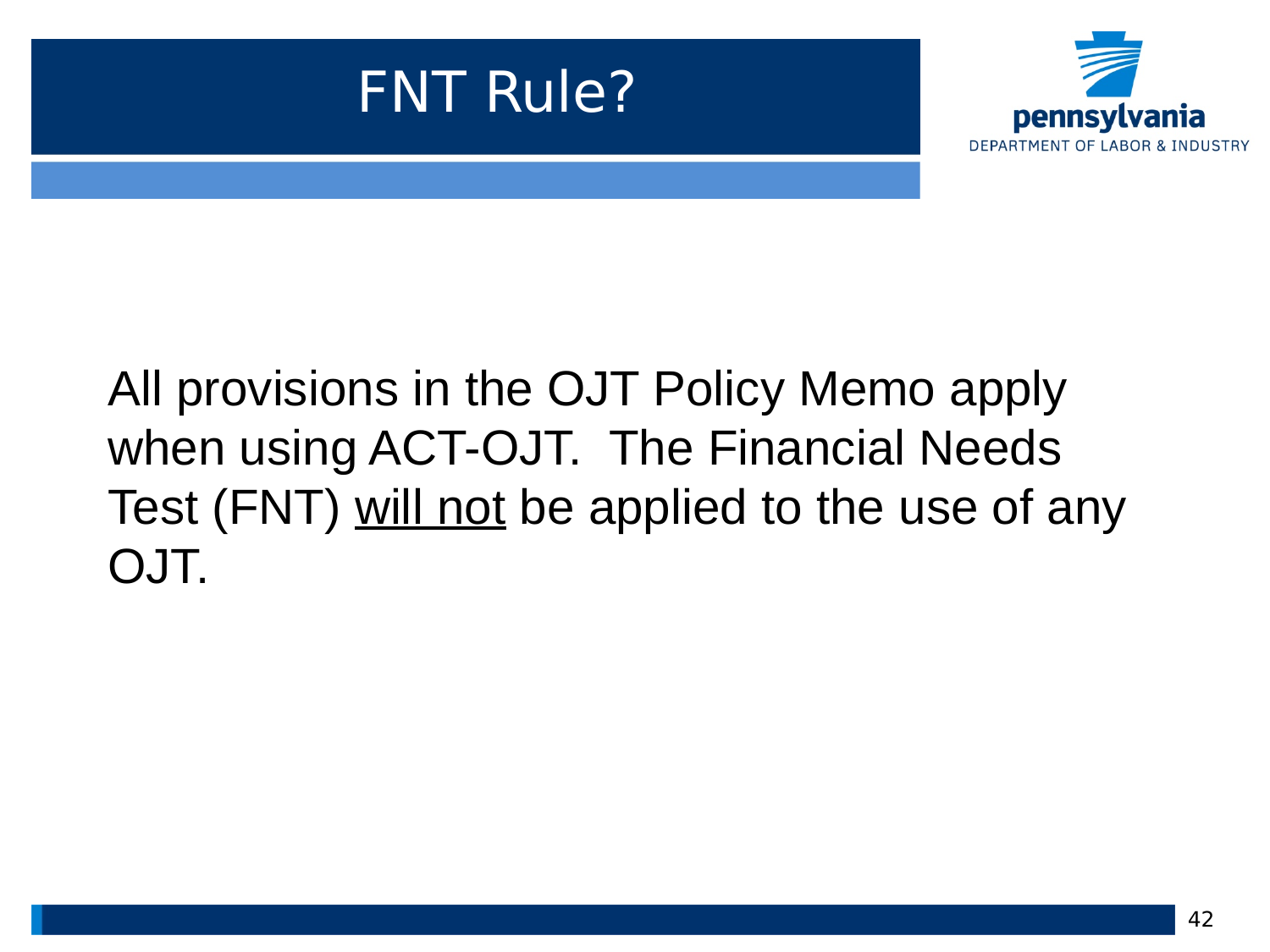

# FNT Rule?

All provisions in the OJT Policy Memo apply when using ACT-OJT.  The Financial Needs Test (FNT) will not be applied to the use of any OJT.

42